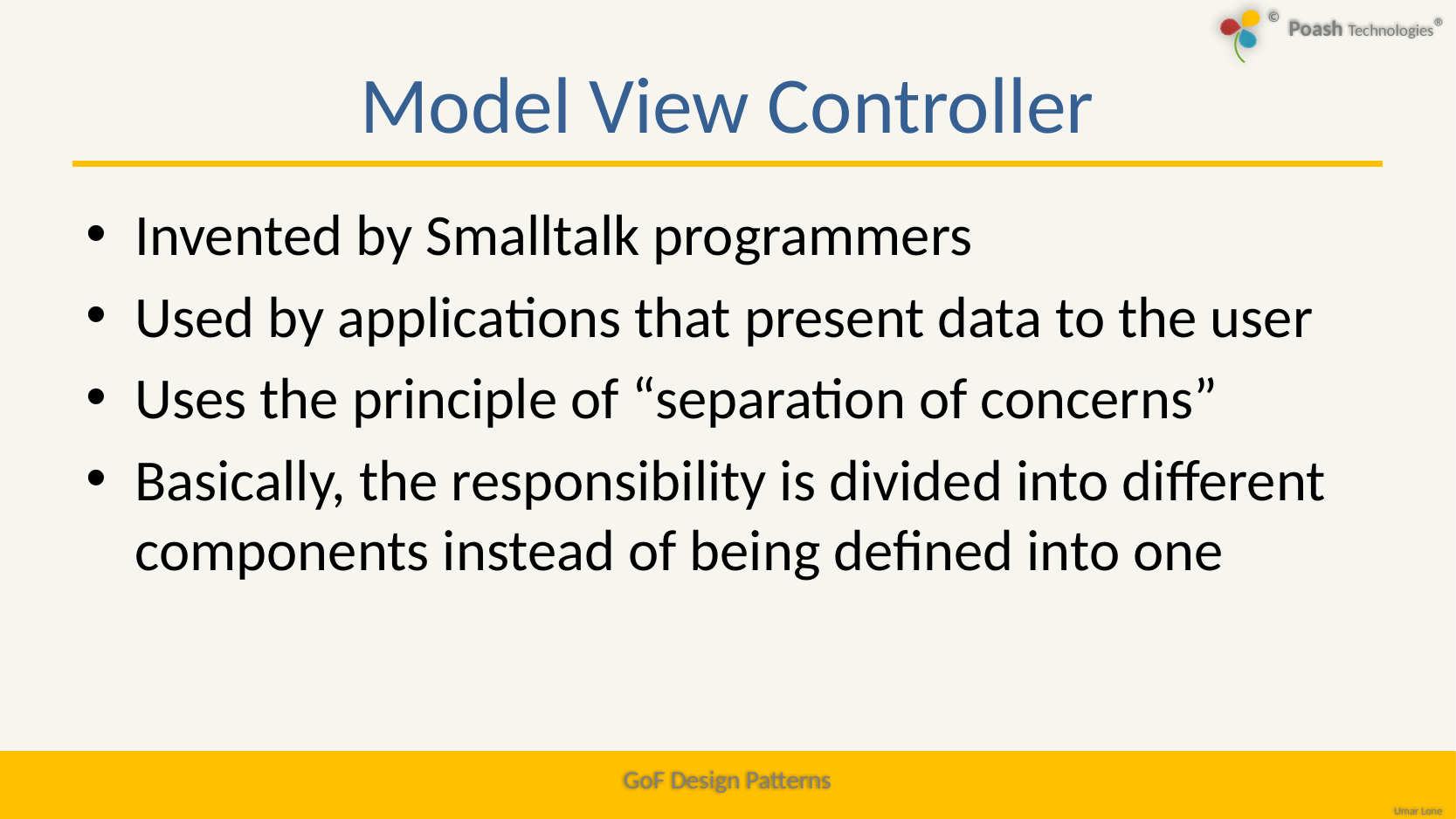

# Model View Controller
Invented by Smalltalk programmers
Used by applications that present data to the user
Uses the principle of “separation of concerns”
Basically, the responsibility is divided into different components instead of being defined into one